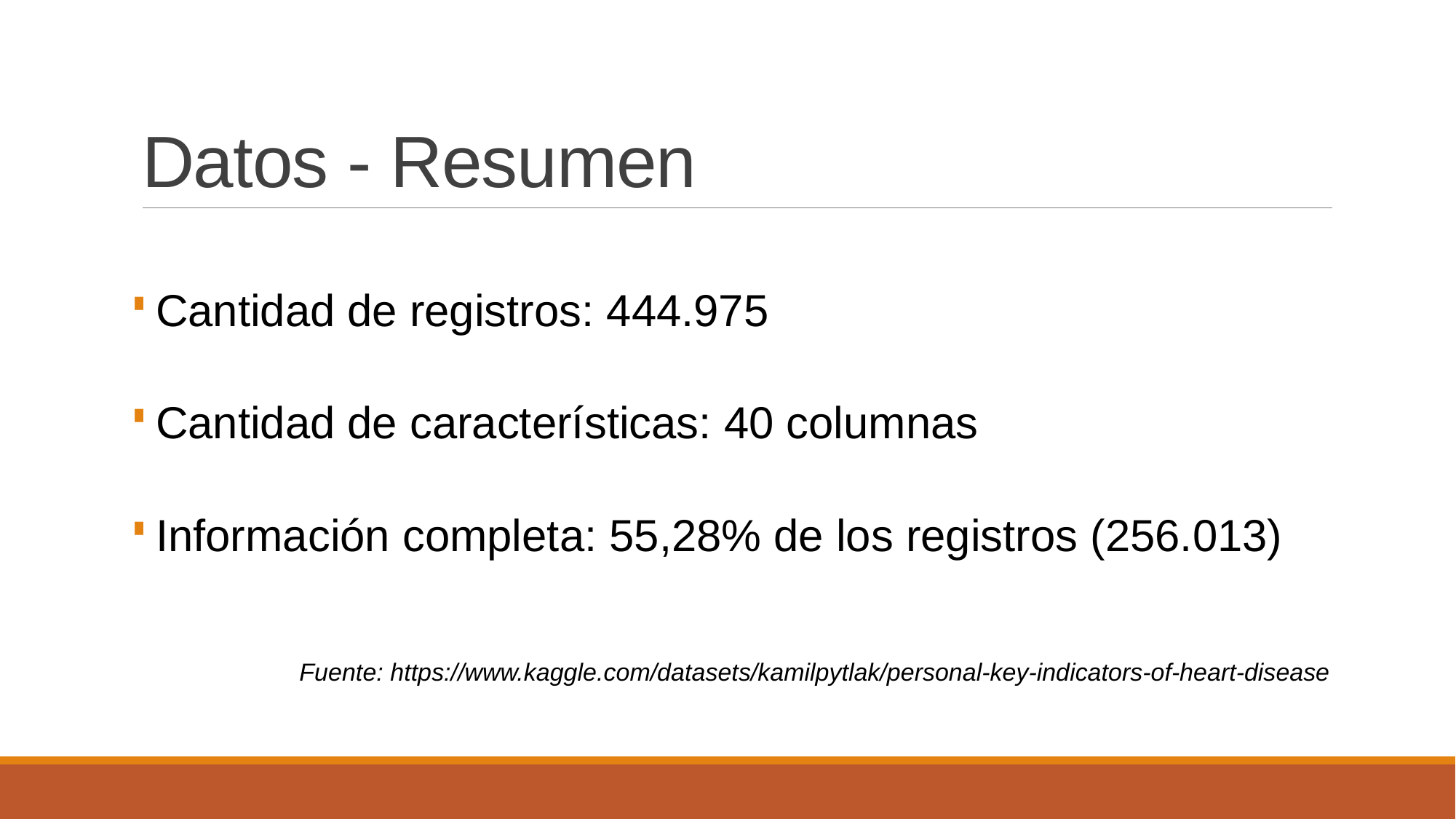

# Datos - Resumen

 Cantidad de registros: 444.975

 Cantidad de características: 40 columnas

 Información completa: 55,28% de los registros (256.013)

Fuente: https://www.kaggle.com/datasets/kamilpytlak/personal-key-indicators-of-heart-disease